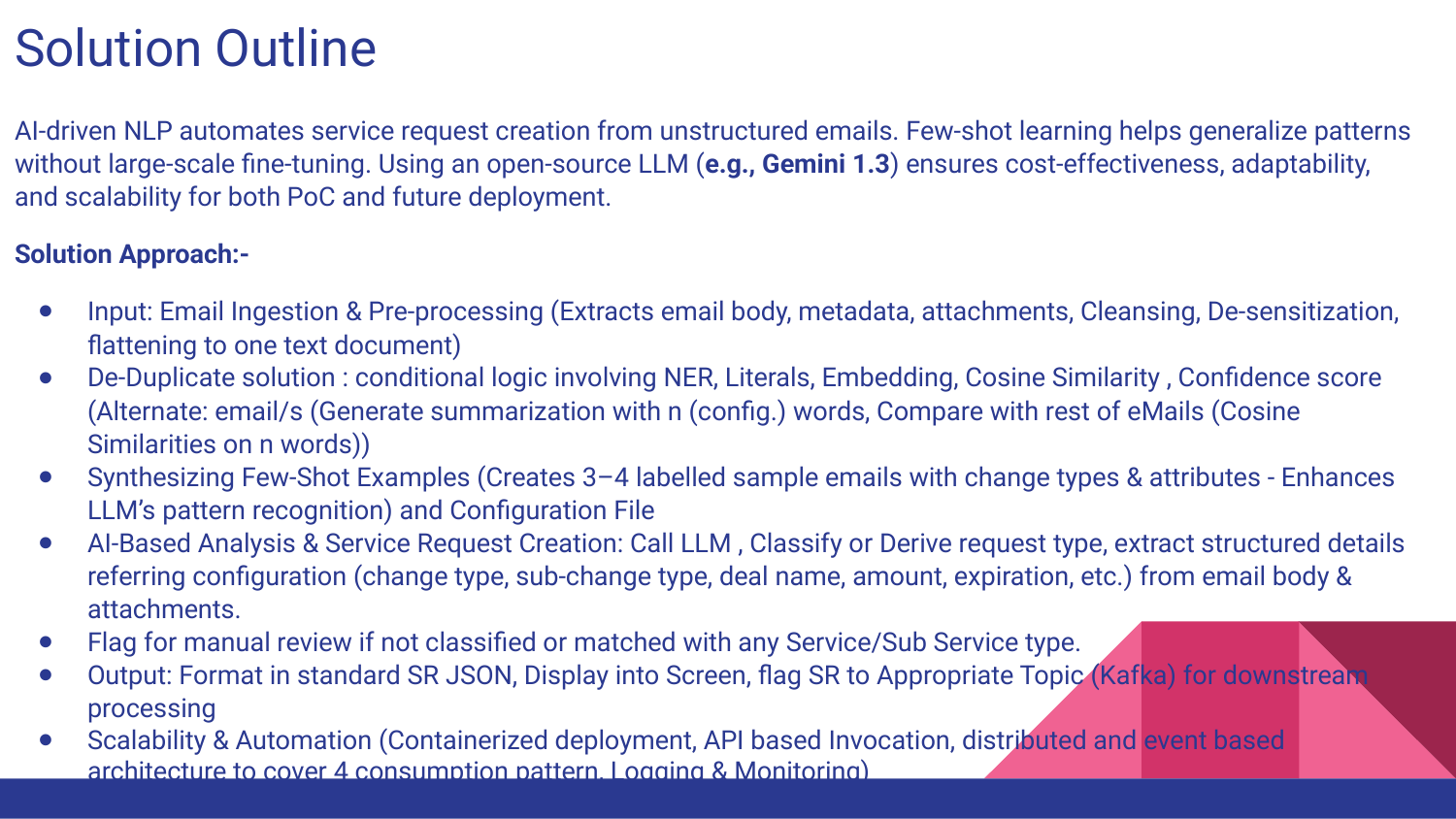

# Solution Outline
AI-driven NLP automates service request creation from unstructured emails. Few-shot learning helps generalize patterns without large-scale fine-tuning. Using an open-source LLM (e.g., Gemini 1.3) ensures cost-effectiveness, adaptability, and scalability for both PoC and future deployment.
Solution Approach:-
Input: Email Ingestion & Pre-processing (Extracts email body, metadata, attachments, Cleansing, De-sensitization, flattening to one text document)
De-Duplicate solution : conditional logic involving NER, Literals, Embedding, Cosine Similarity , Confidence score (Alternate: email/s (Generate summarization with n (config.) words, Compare with rest of eMails (Cosine Similarities on n words))
Synthesizing Few-Shot Examples (Creates 3–4 labelled sample emails with change types & attributes - Enhances LLM’s pattern recognition) and Configuration File
AI-Based Analysis & Service Request Creation: Call LLM , Classify or Derive request type, extract structured details referring configuration (change type, sub-change type, deal name, amount, expiration, etc.) from email body & attachments.
Flag for manual review if not classified or matched with any Service/Sub Service type.
Output: Format in standard SR JSON, Display into Screen, flag SR to Appropriate Topic (Kafka) for downstream processing
Scalability & Automation (Containerized deployment, API based Invocation, distributed and event based architecture to cover 4 consumption pattern, Logging & Monitoring)
We take Hackathon out as PoC result to address strategic solution following above solution outline